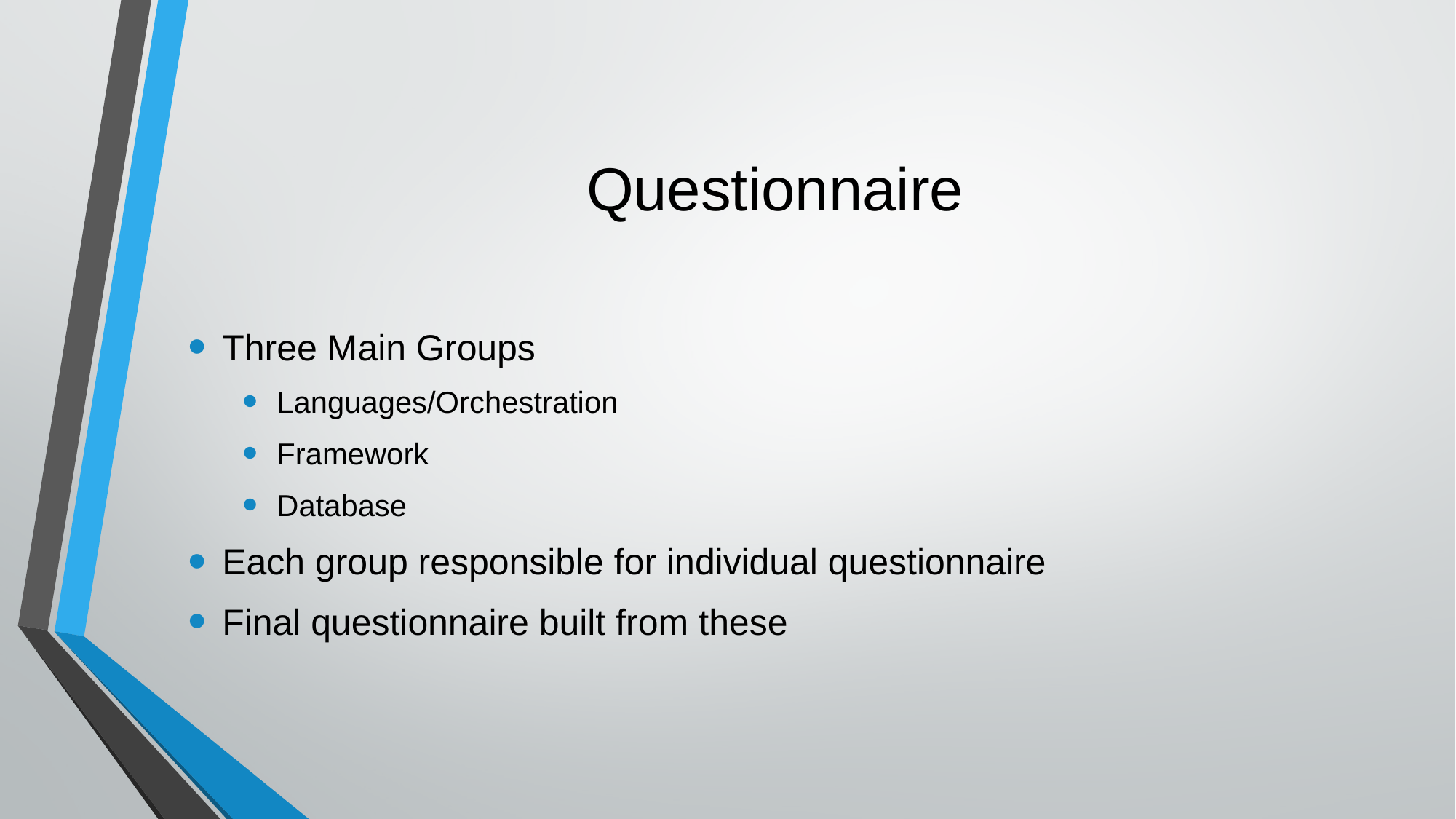

# Questionnaire
Three Main Groups
Languages/Orchestration
Framework
Database
Each group responsible for individual questionnaire
Final questionnaire built from these